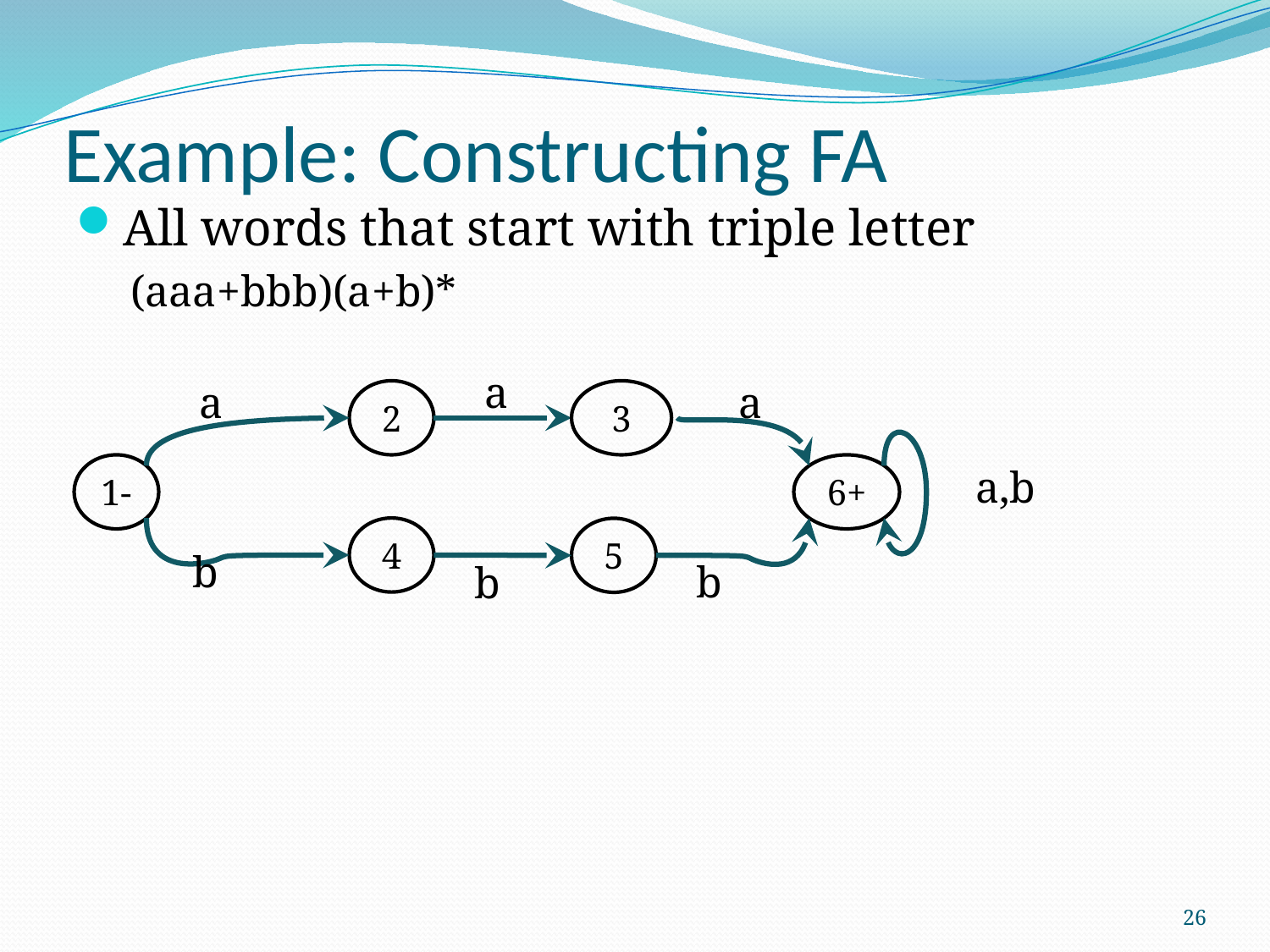

# Example: Constructing FA
All words that start with triple letter
(aaa+bbb)(a+b)*
a
a
a
2
3
1-
6+
a,b
4
5
b
b
b
26